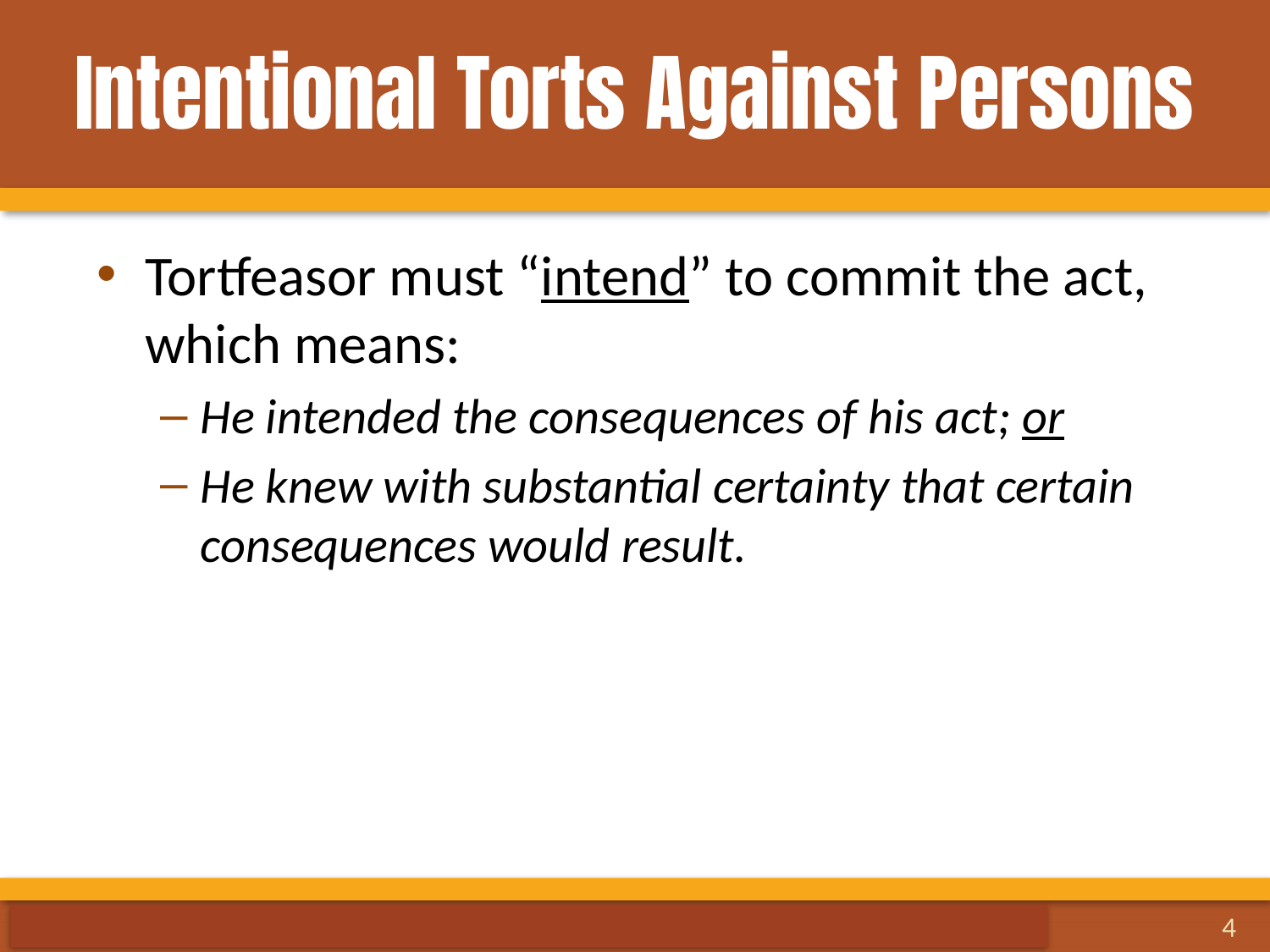

# Intentional Torts Against Persons
Tortfeasor must “intend” to commit the act, which means:
He intended the consequences of his act; or
He knew with substantial certainty that certain consequences would result.
4